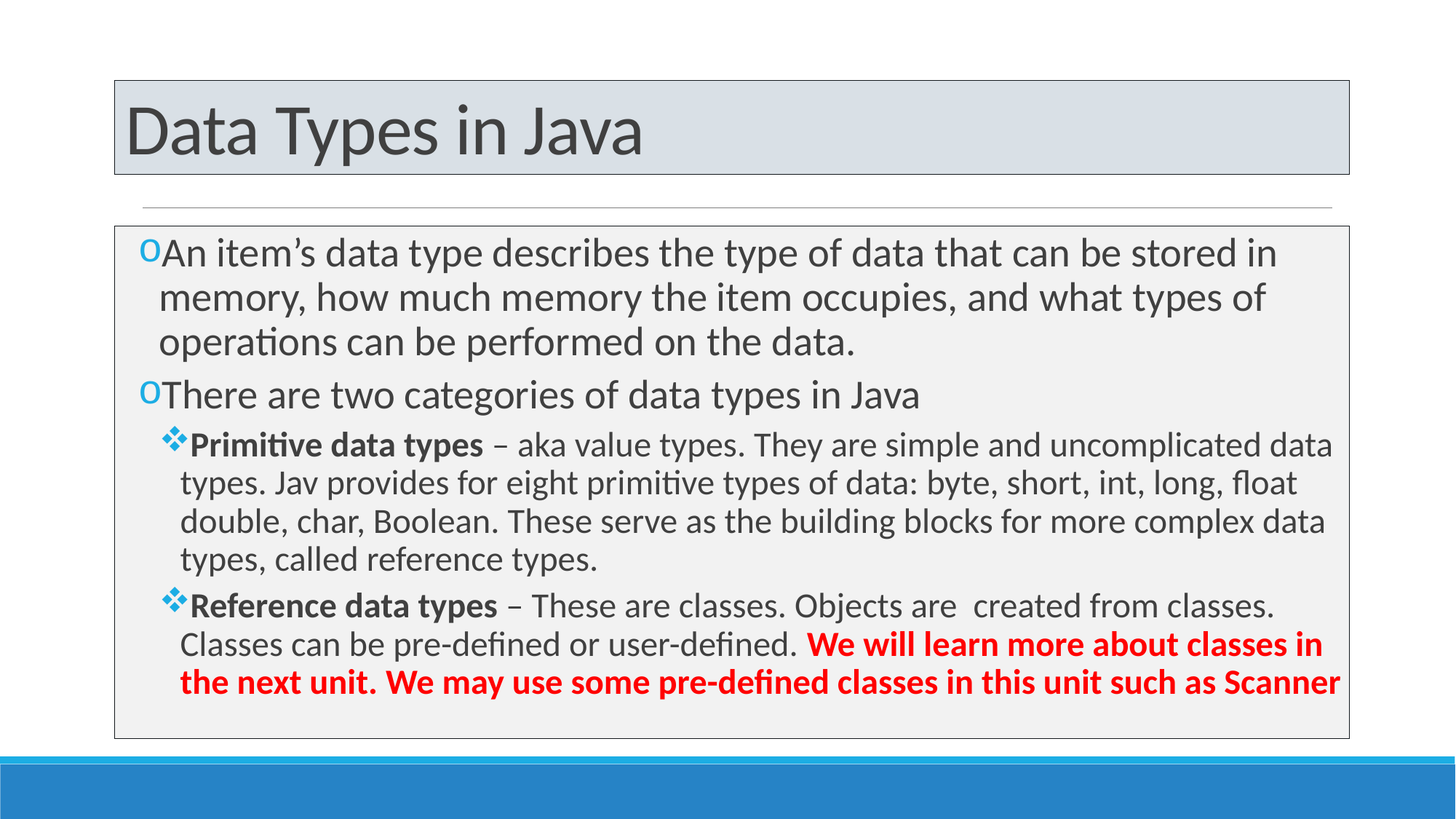

# Data Types in Java
An item’s data type describes the type of data that can be stored in memory, how much memory the item occupies, and what types of operations can be performed on the data.
There are two categories of data types in Java
Primitive data types – aka value types. They are simple and uncomplicated data types. Jav provides for eight primitive types of data: byte, short, int, long, float double, char, Boolean. These serve as the building blocks for more complex data types, called reference types.
Reference data types – These are classes. Objects are  created from classes. Classes can be pre-defined or user-defined. We will learn more about classes in the next unit. We may use some pre-defined classes in this unit such as Scanner